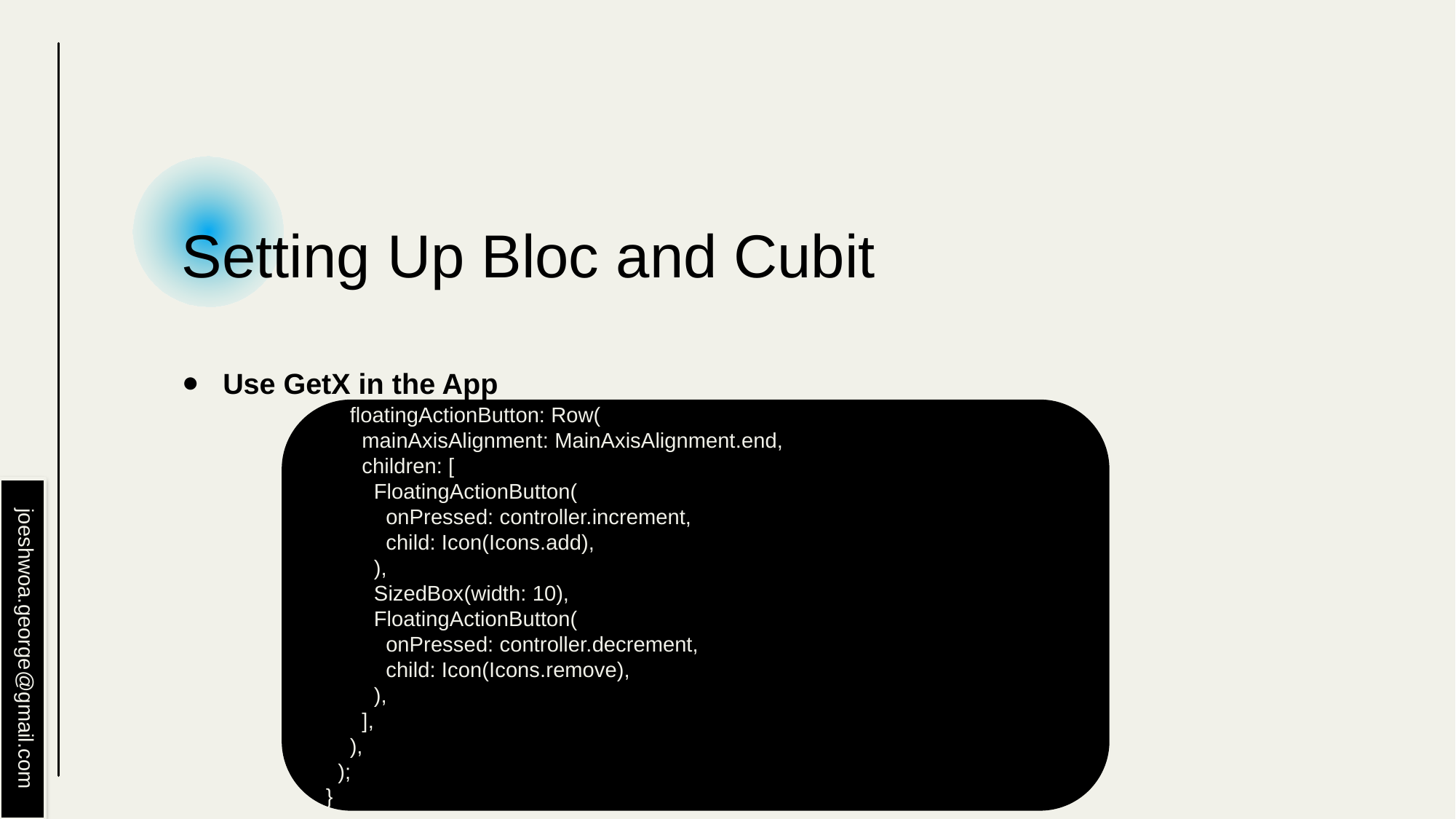

# Setting Up Bloc and Cubit
Use GetX in the App
      floatingActionButton: Row(
        mainAxisAlignment: MainAxisAlignment.end,
        children: [
          FloatingActionButton(
            onPressed: controller.increment,
            child: Icon(Icons.add),
          ),
          SizedBox(width: 10),
          FloatingActionButton(
            onPressed: controller.decrement,
            child: Icon(Icons.remove),
          ),
        ],
      ),
    );
  }
joeshwoa.george@gmail.com